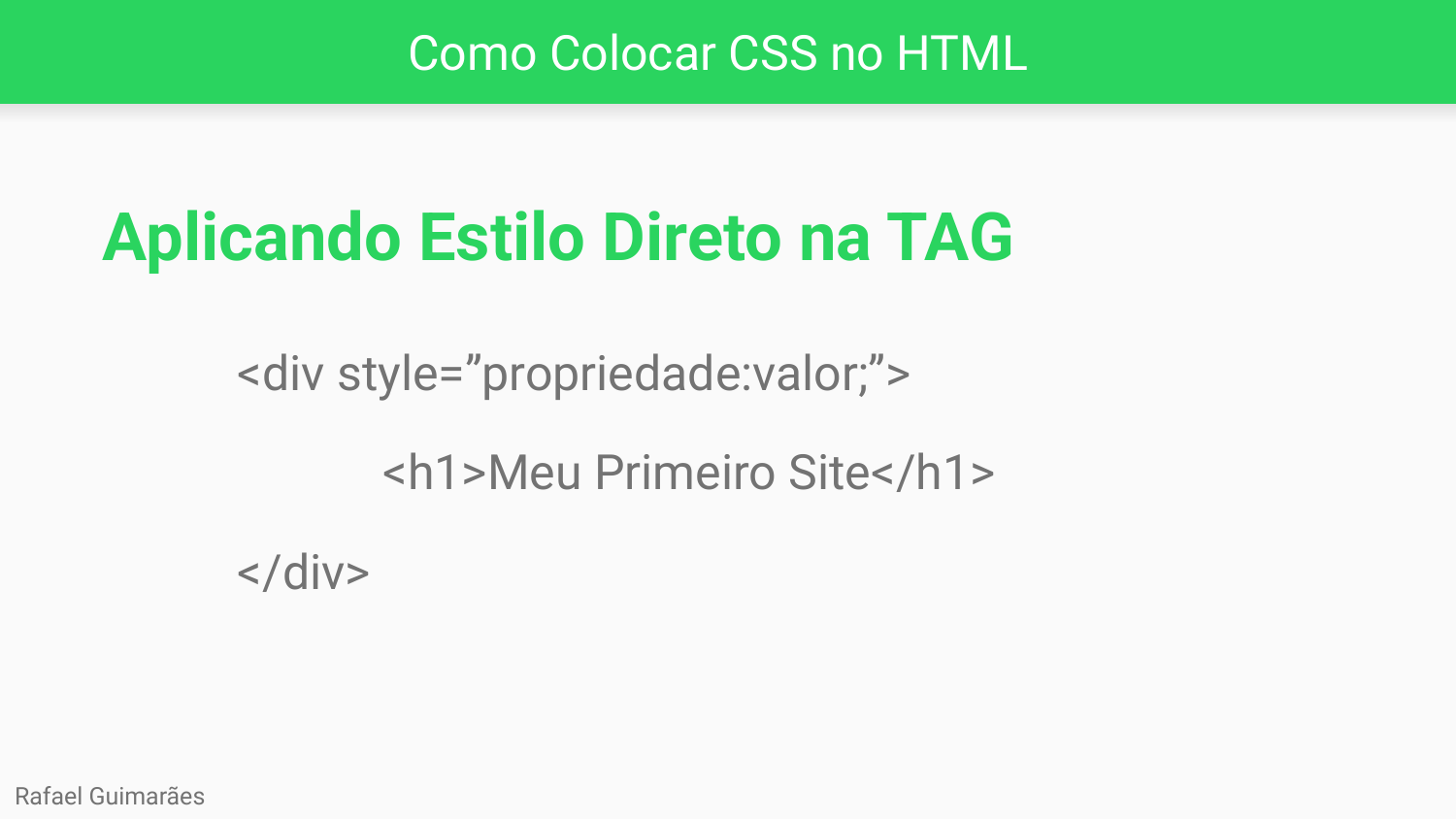

# Como Colocar CSS no HTML
Aplicando Estilo Direto na TAG
<div style=”propriedade:valor;”>
	<h1>Meu Primeiro Site</h1>
</div>
Rafael Guimarães